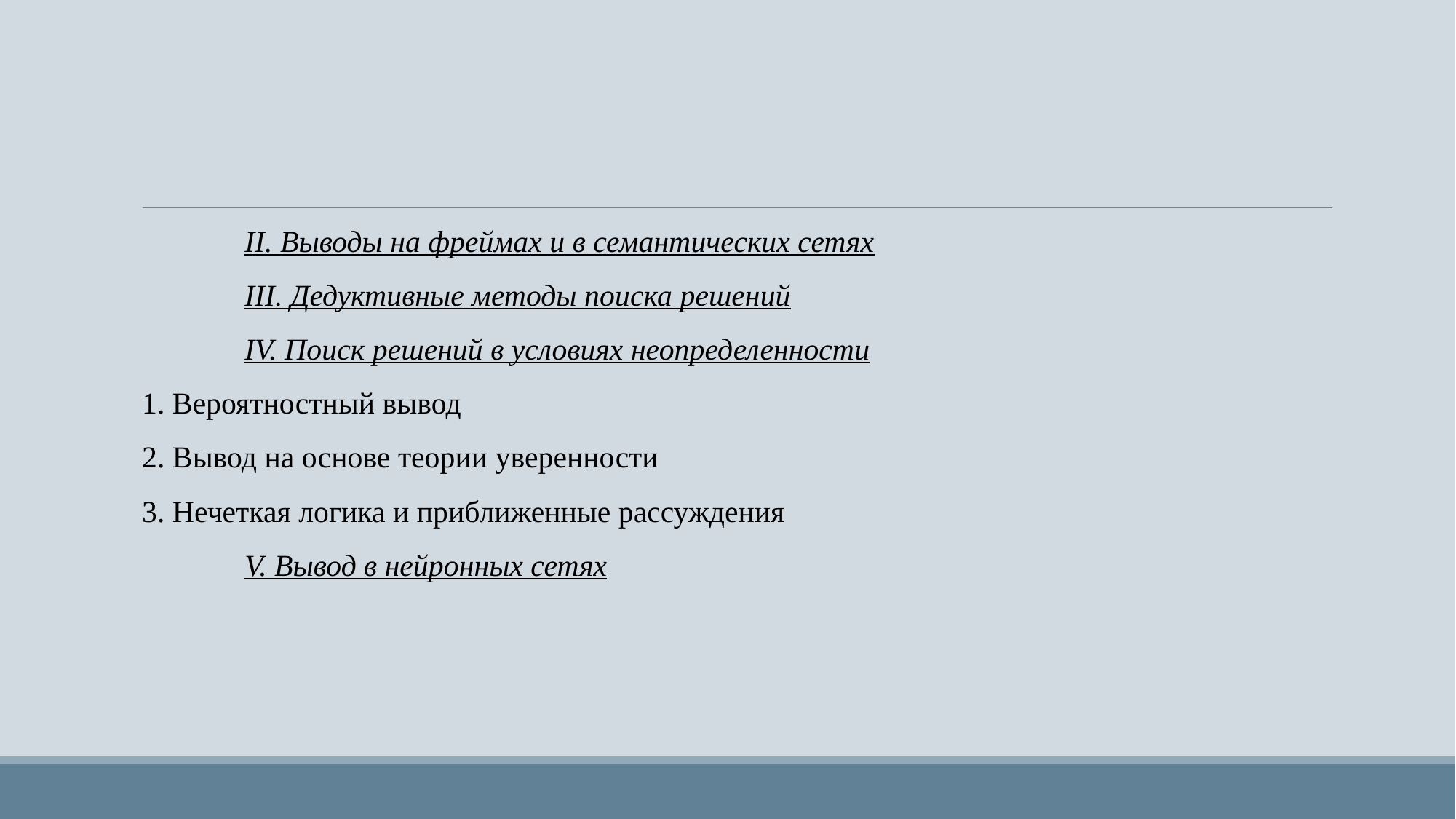

II. Выводы на фреймах и в семантических сетях
III. Дедуктивные методы поиска решений
IV. Поиск решений в условиях неопределенности
1. Вероятностный вывод
2. Вывод на основе теории уверенности
3. Нечеткая логика и приближенные рассуждения
V. Вывод в нейронных сетях